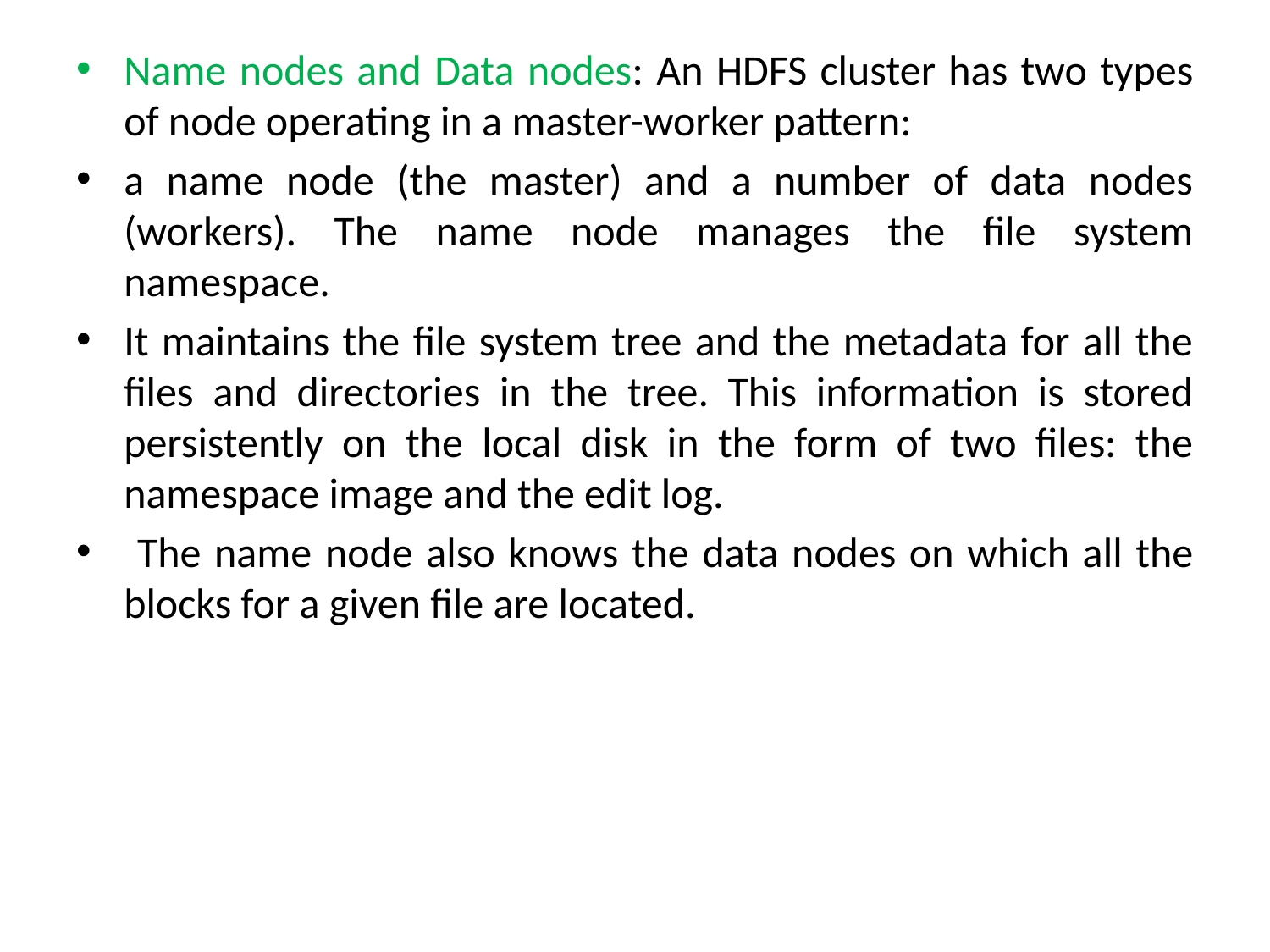

Name nodes and Data nodes: An HDFS cluster has two types of node operating in a master-worker pattern:
a name node (the master) and a number of data nodes (workers). The name node manages the file system namespace.
It maintains the file system tree and the metadata for all the files and directories in the tree. This information is stored persistently on the local disk in the form of two files: the namespace image and the edit log.
 The name node also knows the data nodes on which all the blocks for a given file are located.